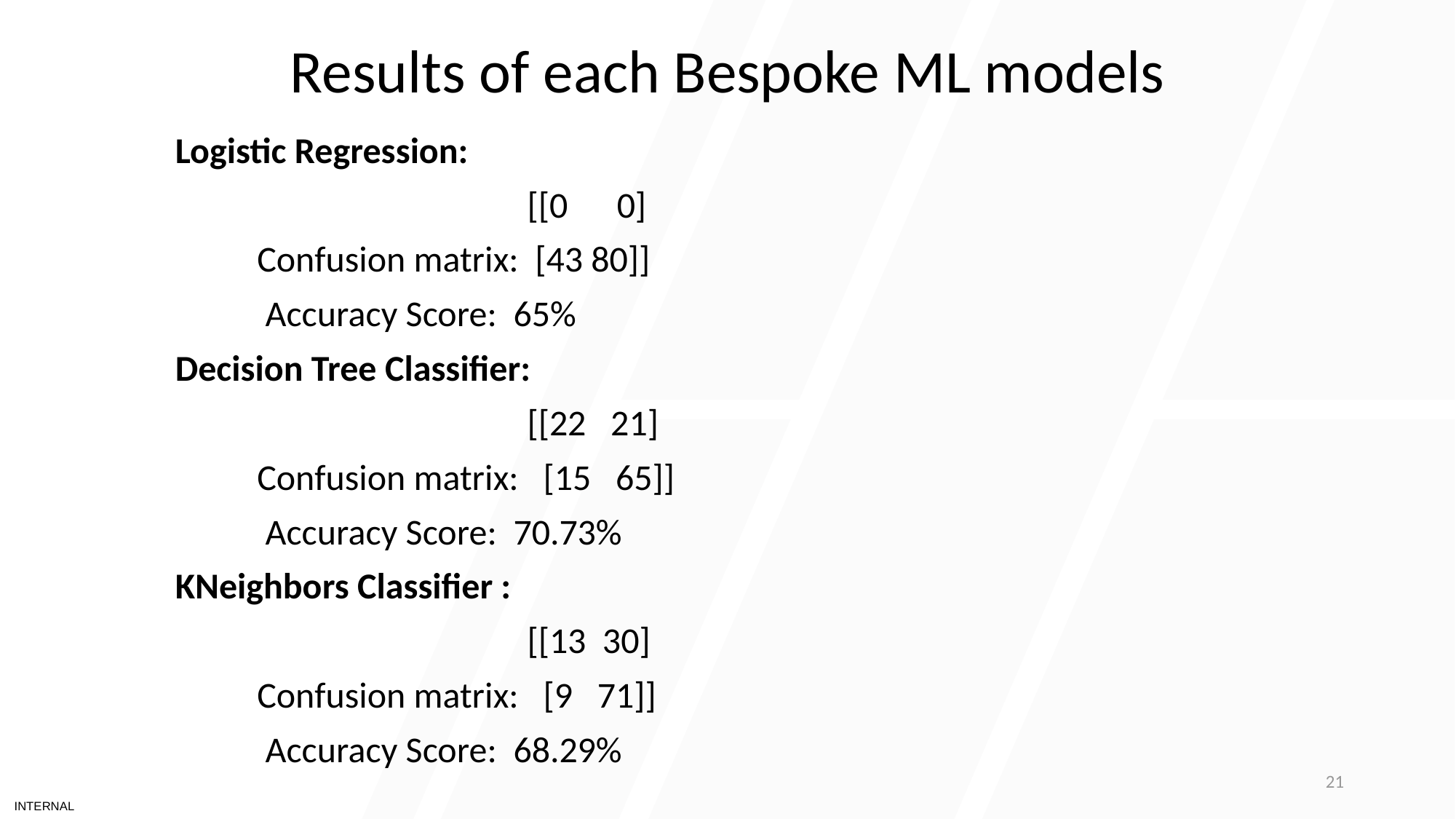

# Results of each Bespoke ML models
Logistic Regression:
                                           [[0      0]
          Confusion matrix:  [43 80]]
           Accuracy Score:  65%
Decision Tree Classifier:
                                           [[22   21]
          Confusion matrix:   [15   65]]
           Accuracy Score:  70.73%
KNeighbors Classifier :
                                           [[13  30]
          Confusion matrix:   [9   71]]
           Accuracy Score:  68.29%

21